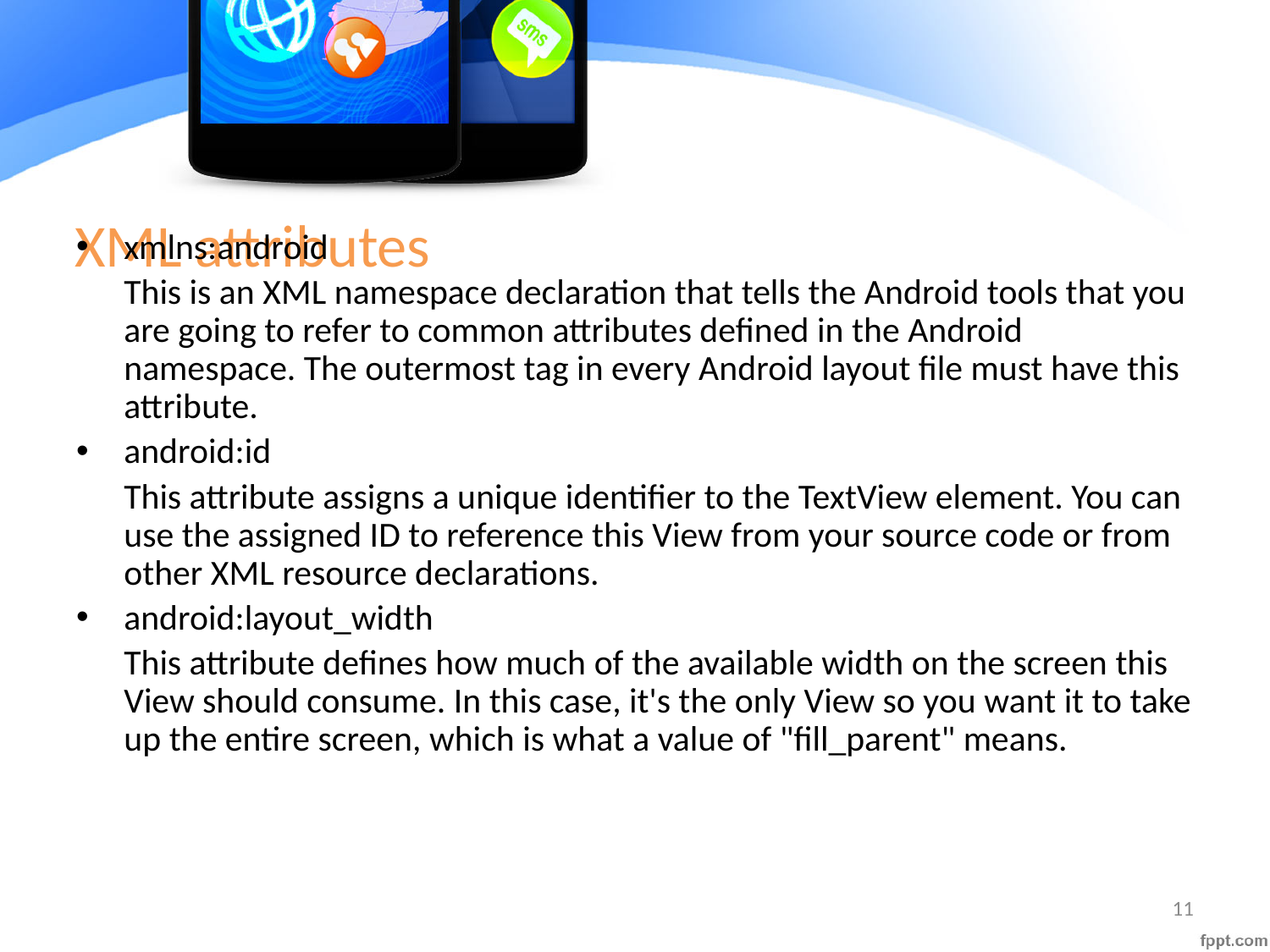

# XML attributes
xmlns:android
	This is an XML namespace declaration that tells the Android tools that you are going to refer to common attributes defined in the Android namespace. The outermost tag in every Android layout file must have this attribute.
android:id
	This attribute assigns a unique identifier to the TextView element. You can use the assigned ID to reference this View from your source code or from other XML resource declarations.
android:layout_width
	This attribute defines how much of the available width on the screen this View should consume. In this case, it's the only View so you want it to take up the entire screen, which is what a value of "fill_parent" means.
11